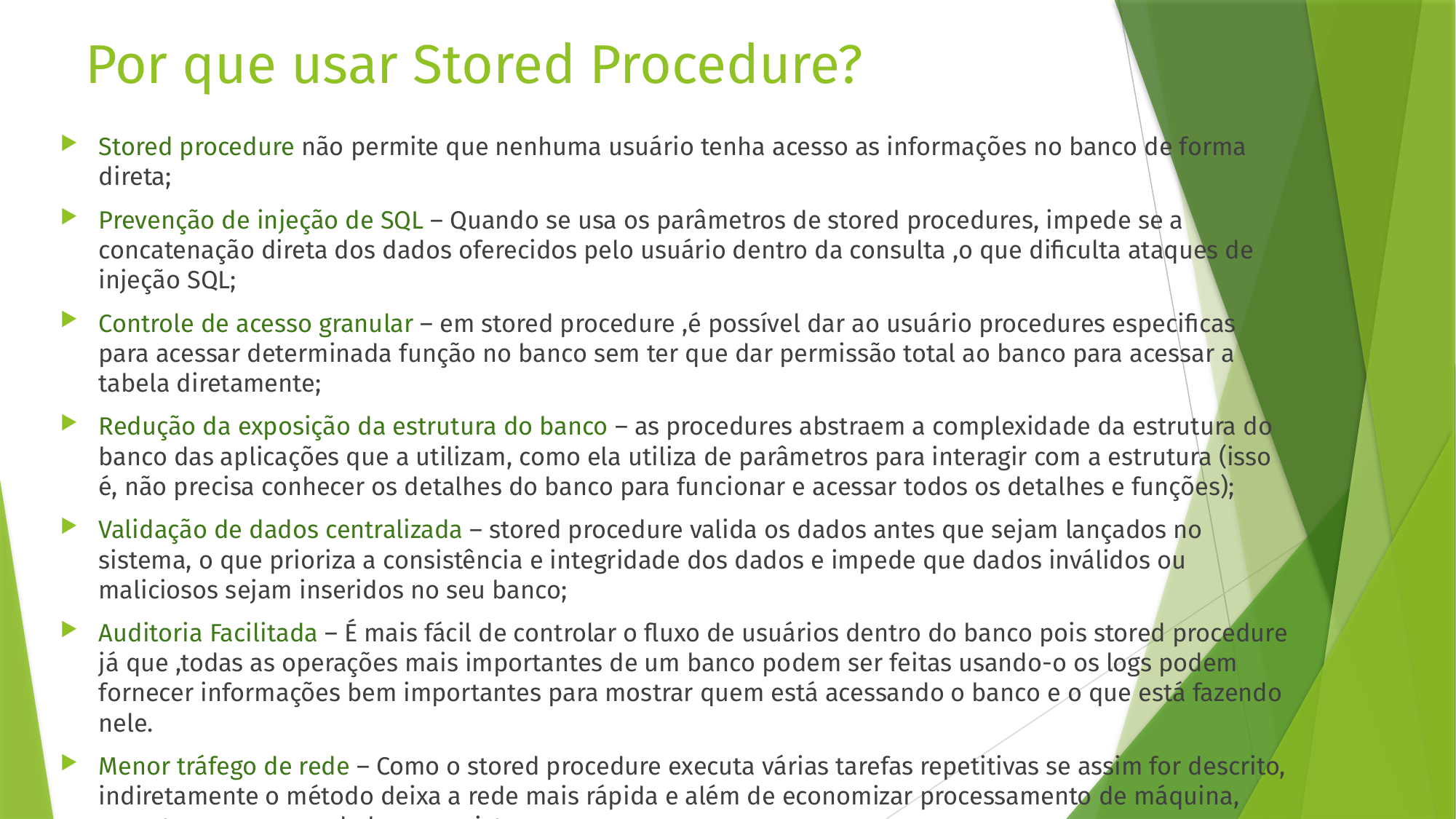

# Por que usar Stored Procedure?
Stored procedure não permite que nenhuma usuário tenha acesso as informações no banco de forma direta;
Prevenção de injeção de SQL – Quando se usa os parâmetros de stored procedures, impede se a concatenação direta dos dados oferecidos pelo usuário dentro da consulta ,o que dificulta ataques de injeção SQL;
Controle de acesso granular – em stored procedure ,é possível dar ao usuário procedures especificas para acessar determinada função no banco sem ter que dar permissão total ao banco para acessar a tabela diretamente;
Redução da exposição da estrutura do banco – as procedures abstraem a complexidade da estrutura do banco das aplicações que a utilizam, como ela utiliza de parâmetros para interagir com a estrutura (isso é, não precisa conhecer os detalhes do banco para funcionar e acessar todos os detalhes e funções);
Validação de dados centralizada – stored procedure valida os dados antes que sejam lançados no sistema, o que prioriza a consistência e integridade dos dados e impede que dados inválidos ou maliciosos sejam inseridos no seu banco;
Auditoria Facilitada – É mais fácil de controlar o fluxo de usuários dentro do banco pois stored procedure já que ,todas as operações mais importantes de um banco podem ser feitas usando-o os logs podem fornecer informações bem importantes para mostrar quem está acessando o banco e o que está fazendo nele.
Menor tráfego de rede – Como o stored procedure executa várias tarefas repetitivas se assim for descrito, indiretamente o método deixa a rede mais rápida e além de economizar processamento de máquina, garante a segurança do banco e sistema.